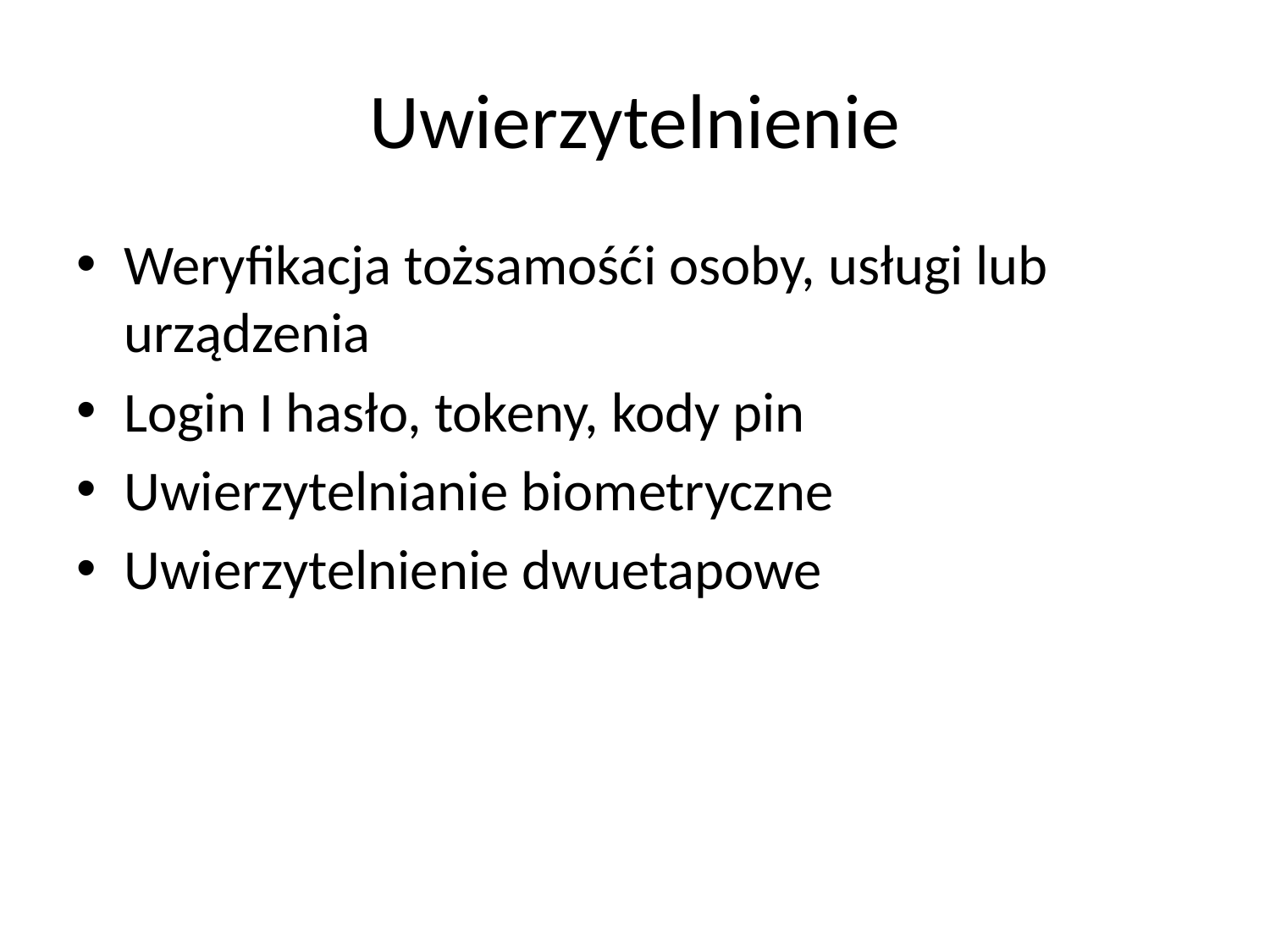

# Uwierzytelnienie
Weryfikacja tożsamośći osoby, usługi lub urządzenia
Login I hasło, tokeny, kody pin
Uwierzytelnianie biometryczne
Uwierzytelnienie dwuetapowe